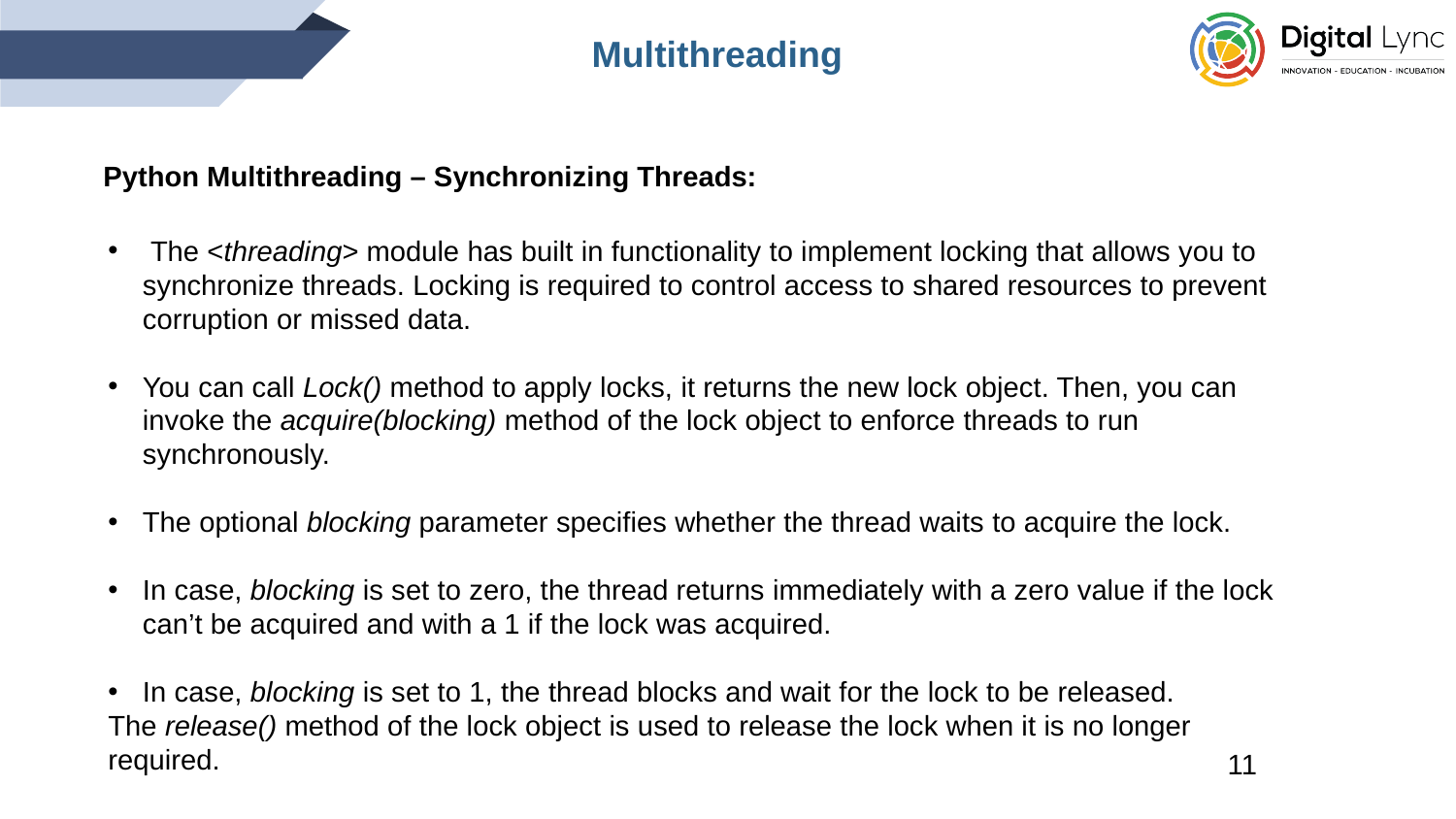

Multithreading
Python Multithreading – Synchronizing Threads:
 The <threading> module has built in functionality to implement locking that allows you to synchronize threads. Locking is required to control access to shared resources to prevent corruption or missed data.

You can call Lock() method to apply locks, it returns the new lock object. Then, you can invoke the acquire(blocking) method of the lock object to enforce threads to run synchronously.

The optional blocking parameter specifies whether the thread waits to acquire the lock.

In case, blocking is set to zero, the thread returns immediately with a zero value if the lock can’t be acquired and with a 1 if the lock was acquired.

In case, blocking is set to 1, the thread blocks and wait for the lock to be released.
The release() method of the lock object is used to release the lock when it is no longer required.

11